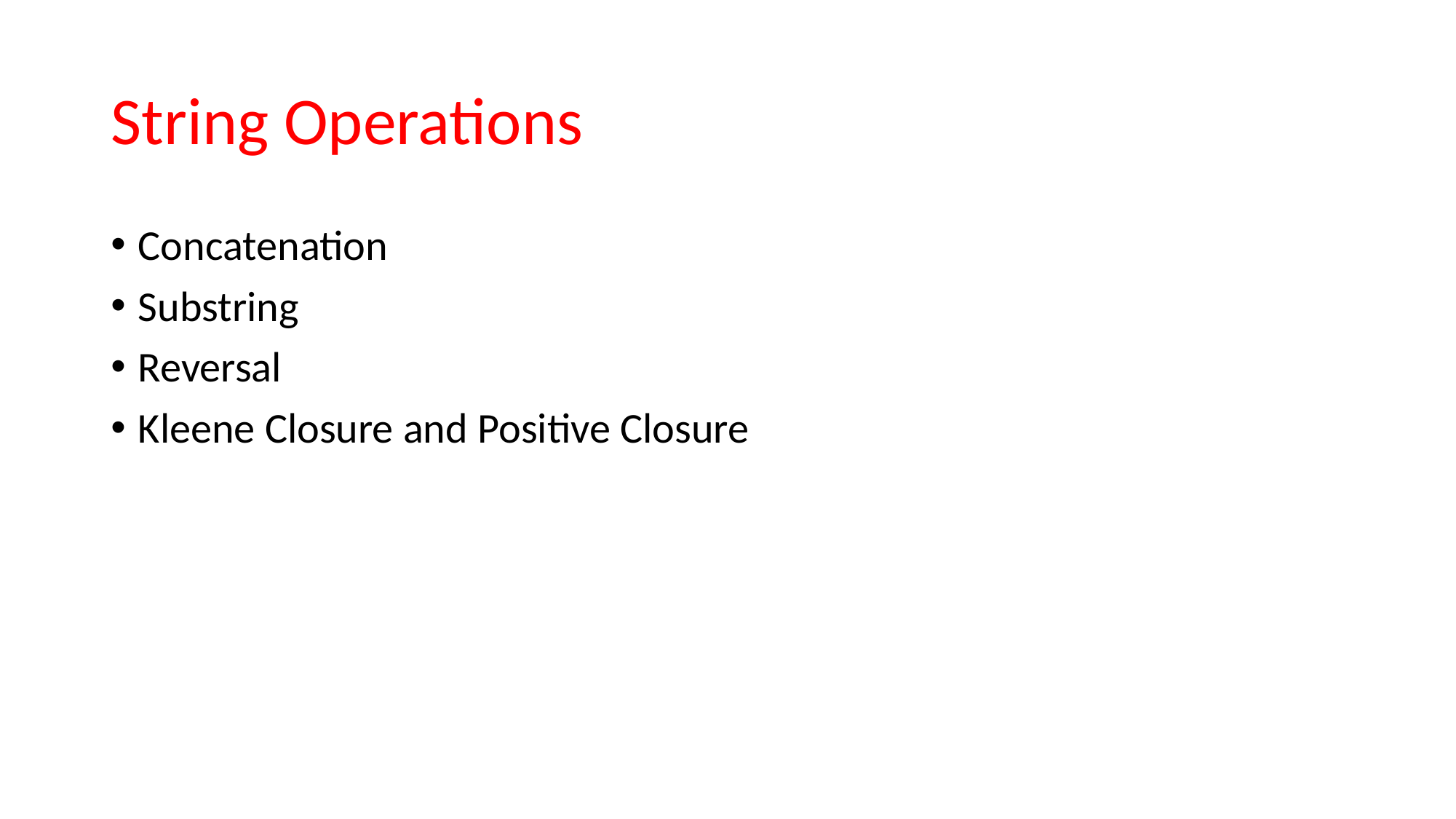

# String Operations
Concatenation
Substring
Reversal
Kleene Closure and Positive Closure